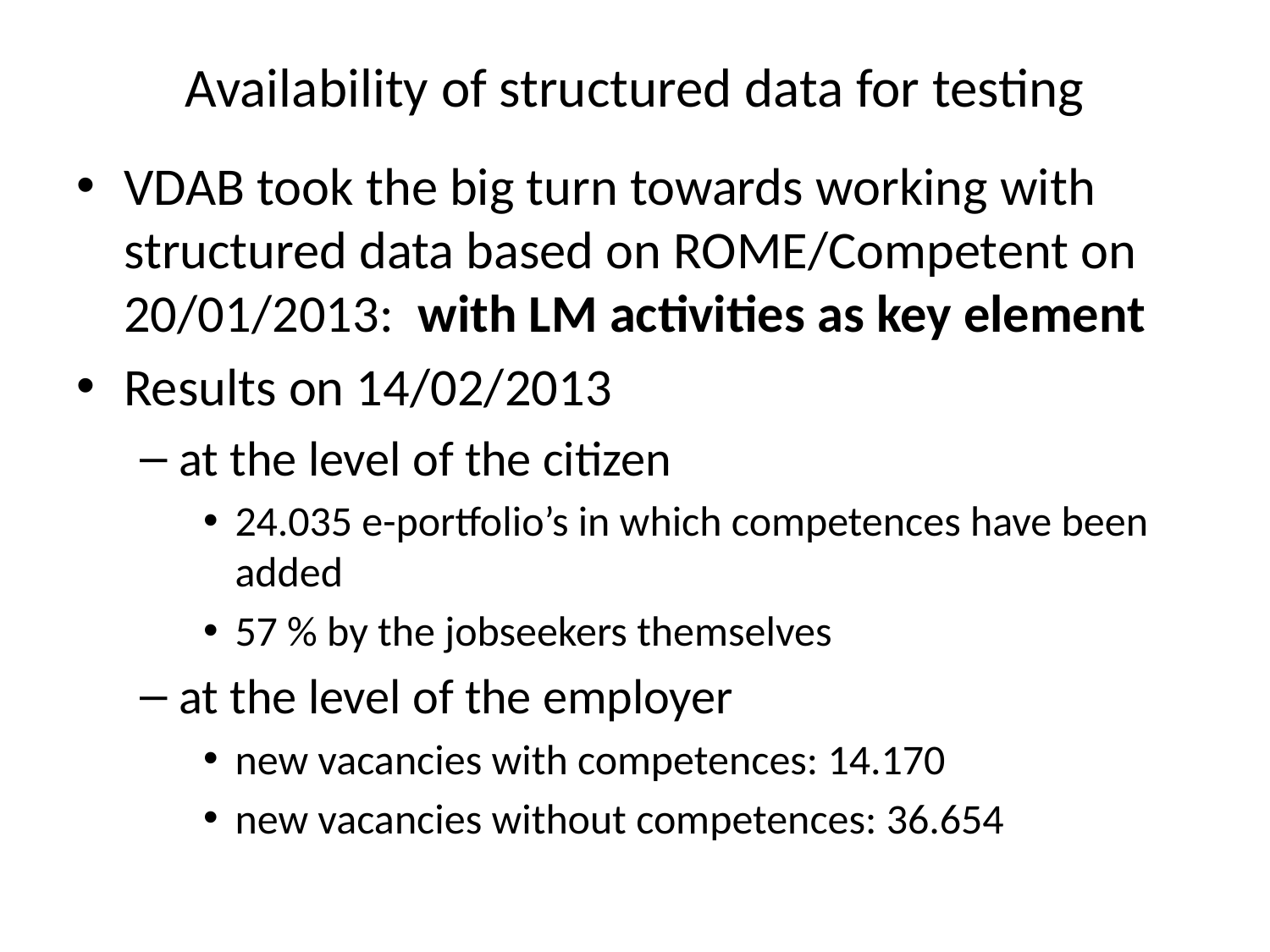

# Availability of structured data for testing
VDAB took the big turn towards working with structured data based on ROME/Competent on 20/01/2013:  with LM activities as key element
Results on 14/02/2013
at the level of the citizen
24.035 e-portfolio’s in which competences have been added
57 % by the jobseekers themselves
at the level of the employer
new vacancies with competences: 14.170
new vacancies without competences: 36.654